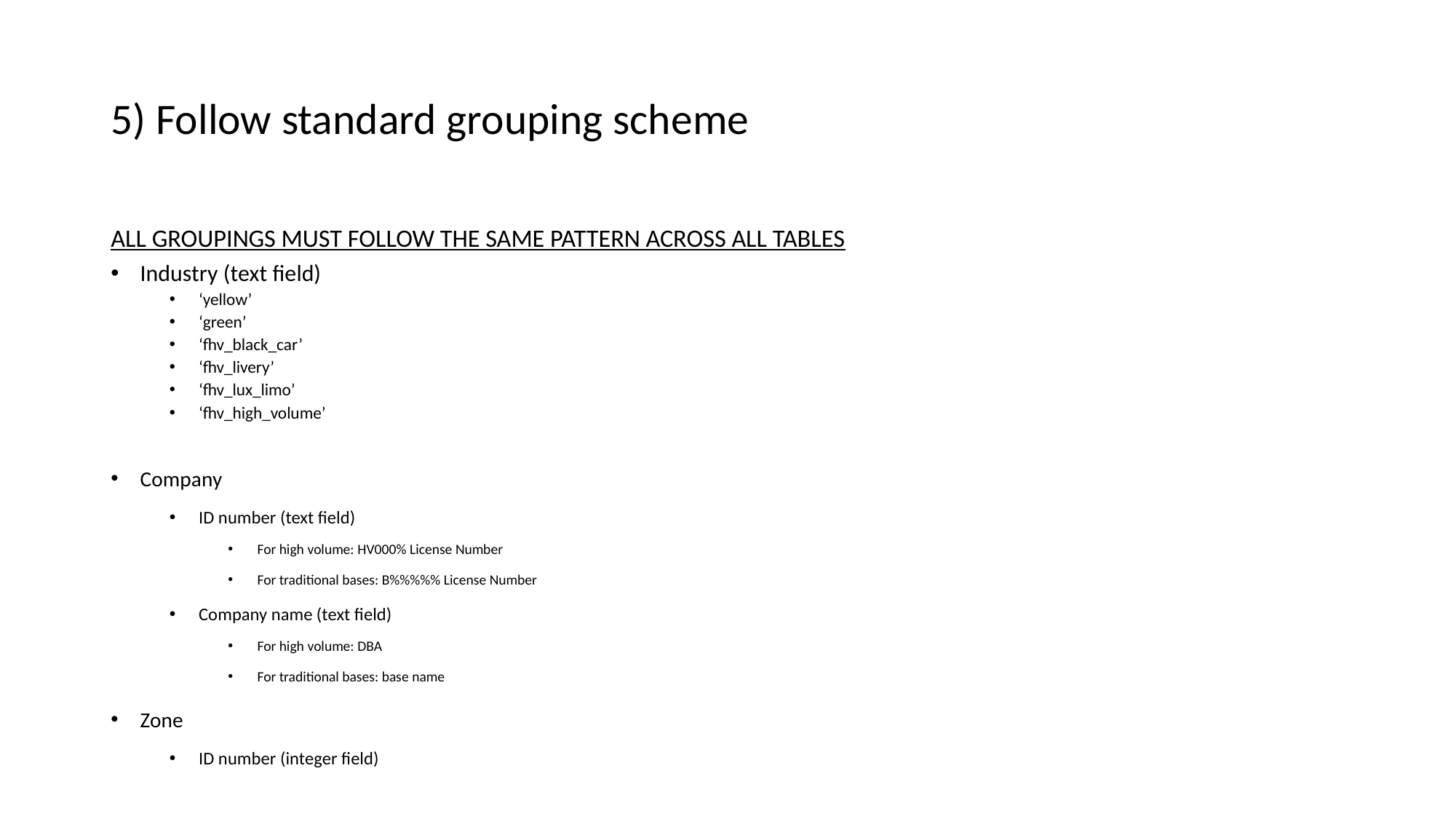

# 5) Follow standard grouping scheme
ALL GROUPINGS MUST FOLLOW THE SAME PATTERN ACROSS ALL TABLES
Industry (text field)
‘yellow’
‘green’
‘fhv_black_car’
‘fhv_livery’
‘fhv_lux_limo’
‘fhv_high_volume’

Company
ID number (text field)
For high volume: HV000% License Number
For traditional bases: B%%%%% License Number
Company name (text field)
For high volume: DBA
For traditional bases: base name
Zone
ID number (integer field)